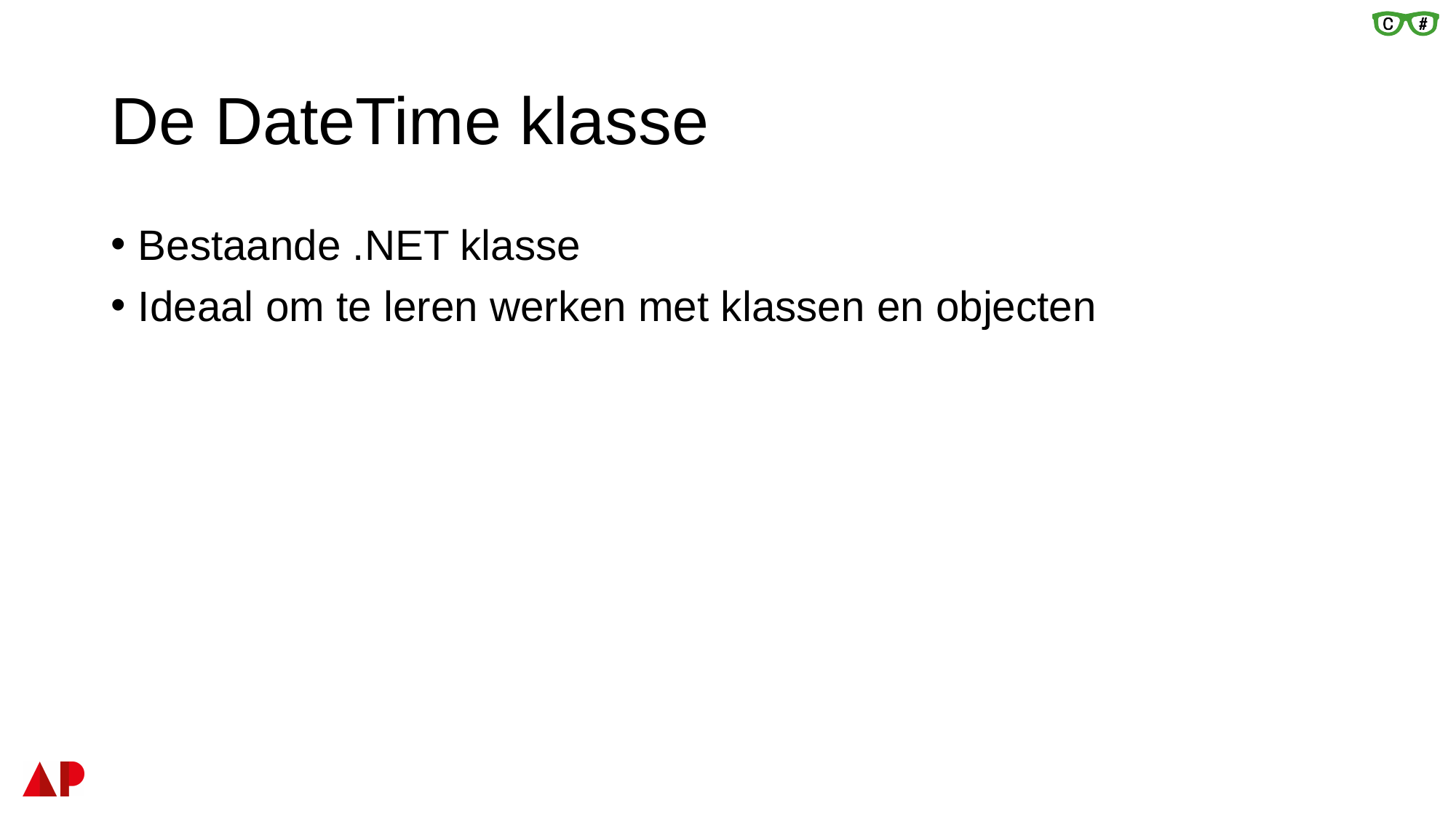

# De DateTime klasse
Bestaande .NET klasse
Ideaal om te leren werken met klassen en objecten